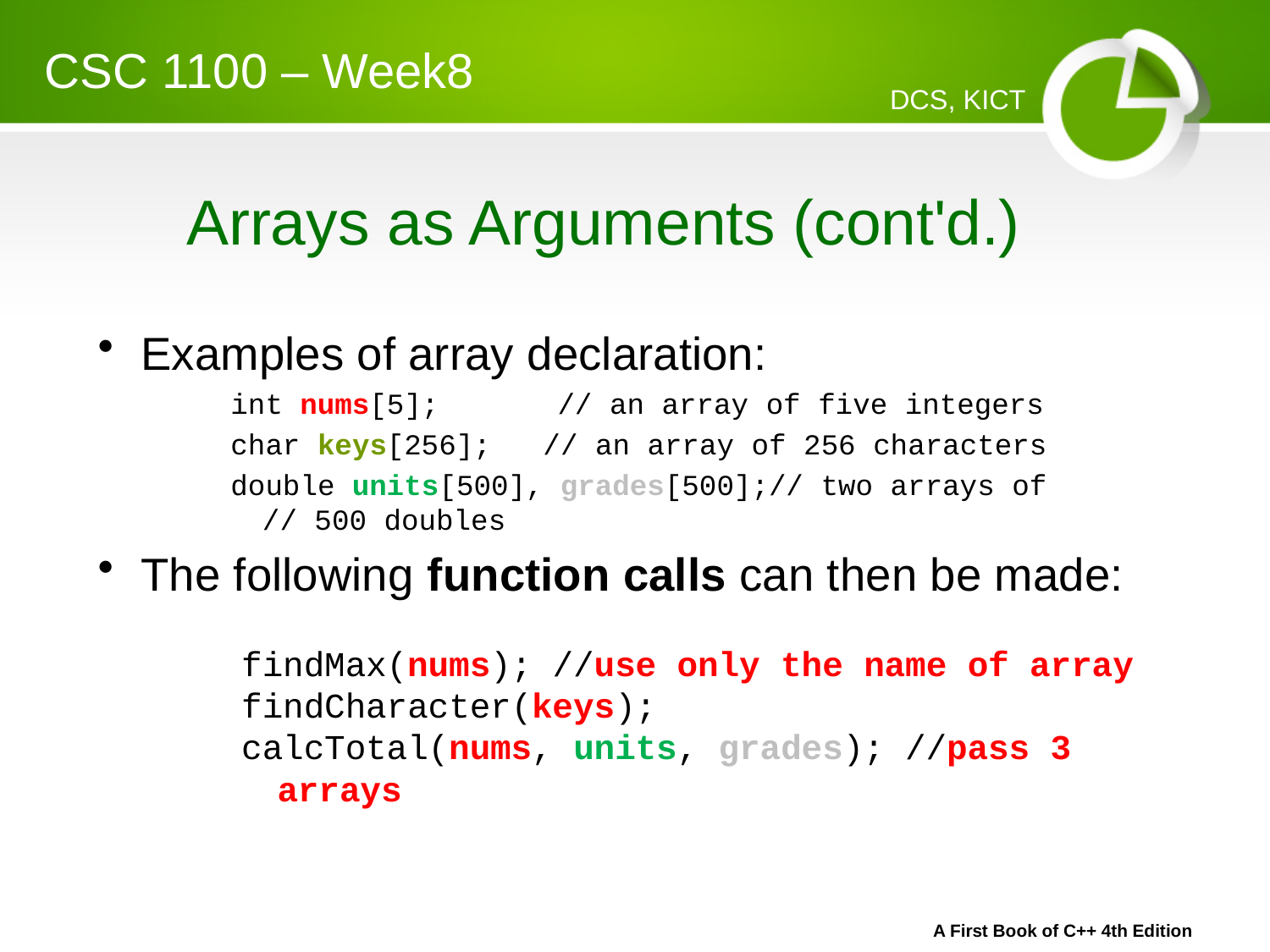

CSC 1100 – Week8
DCS, KICT
23
# Arrays as Arguments (cont'd.)
Examples of array declaration:
int nums[5]; 	// an array of five integers
char keys[256];   // an array of 256 characters
double units[500], grades[500];// two arrays of  					       // 500 doubles
The following function calls can then be made:

findMax(nums); //use only the name of array
findCharacter(keys);
calcTotal(nums, units, grades); //pass 3 arrays

A First Book of C++ 4th Edition